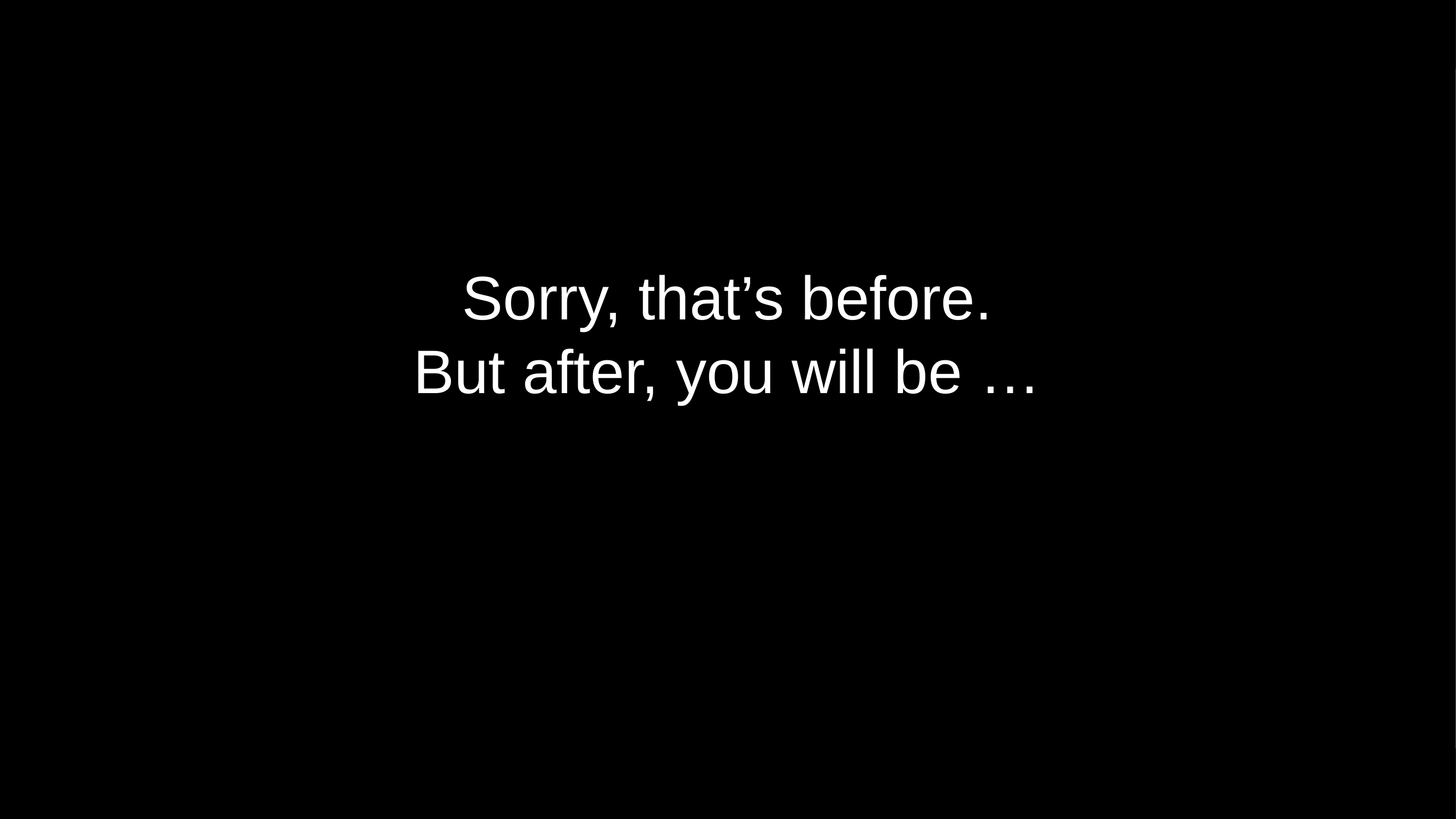

# Sorry, that’s before. But after, you will be …